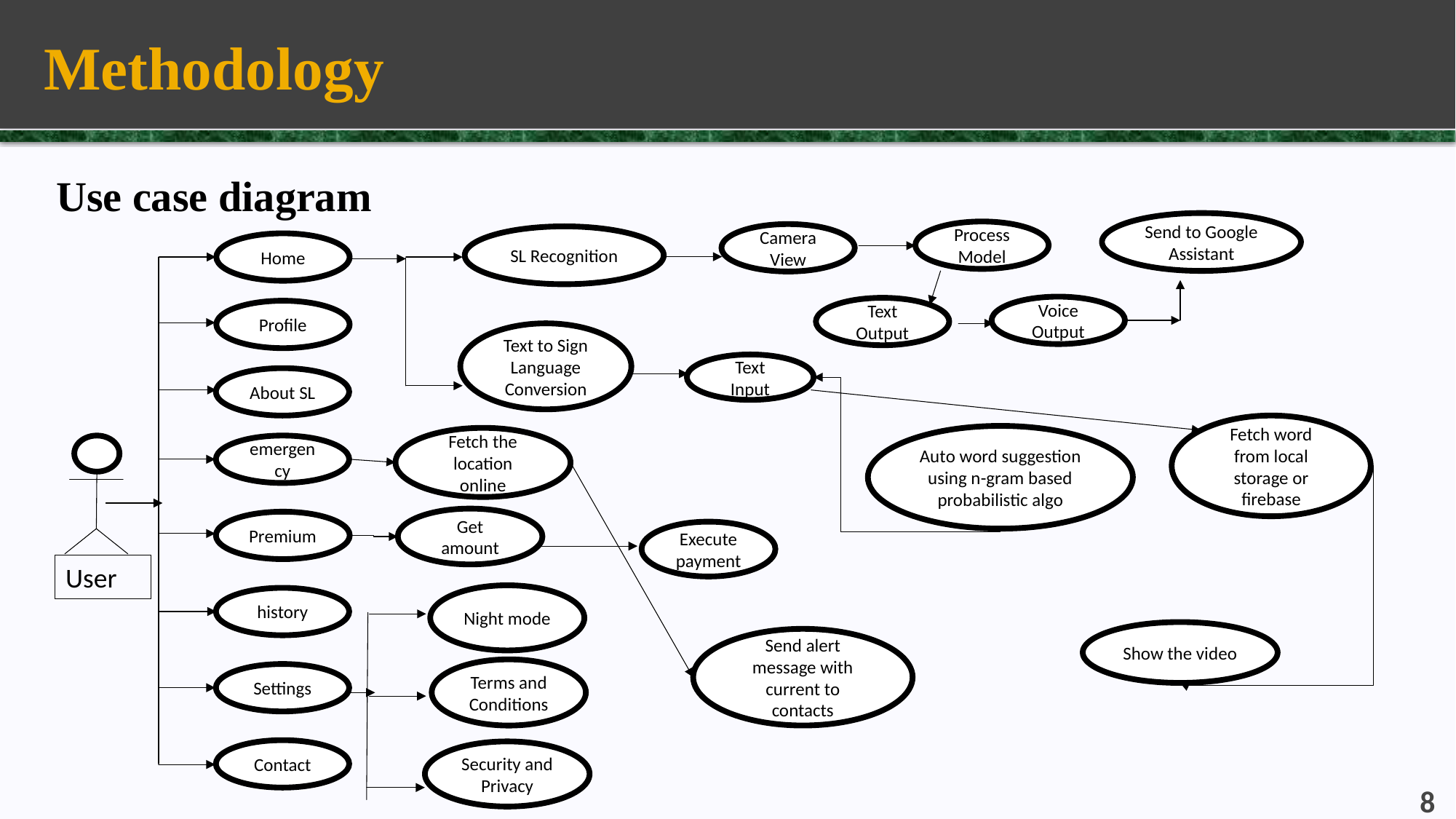

# Methodology
Use case diagram
Send to Google Assistant
Process Model
Camera View
SL Recognition
Home
Voice Output
Text Output
Profile
Text to Sign Language Conversion
Text Input
About SL
Fetch word from local storage or firebase
Auto word suggestion using n-gram based probabilistic algo
Fetch the location online

emergency
Get amount
Premium
Execute payment
User
Night mode
history
Show the video
Send alert message with current to contacts
Settings
Contact
Security and Privacy
Terms and Conditions
8